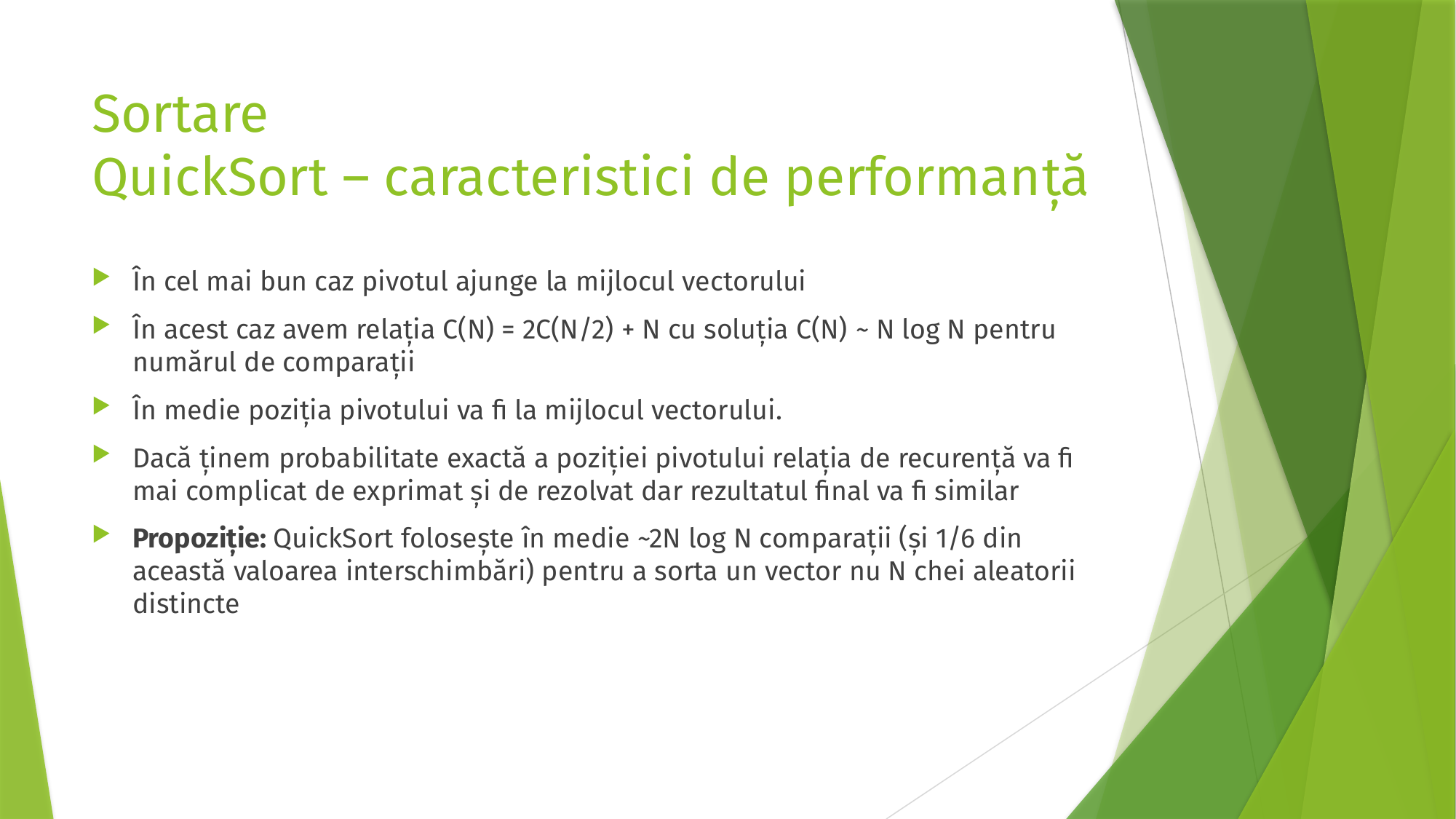

# Sortare QuickSort – caracteristici de performanță
În cel mai bun caz pivotul ajunge la mijlocul vectorului
În acest caz avem relația C(N) = 2C(N/2) + N cu soluția C(N) ~ N log N pentru numărul de comparații
În medie poziția pivotului va fi la mijlocul vectorului.
Dacă ținem probabilitate exactă a poziției pivotului relația de recurență va fi mai complicat de exprimat și de rezolvat dar rezultatul final va fi similar
Propoziție: QuickSort folosește în medie ~2N log N comparații (și 1/6 din această valoarea interschimbări) pentru a sorta un vector nu N chei aleatorii distincte